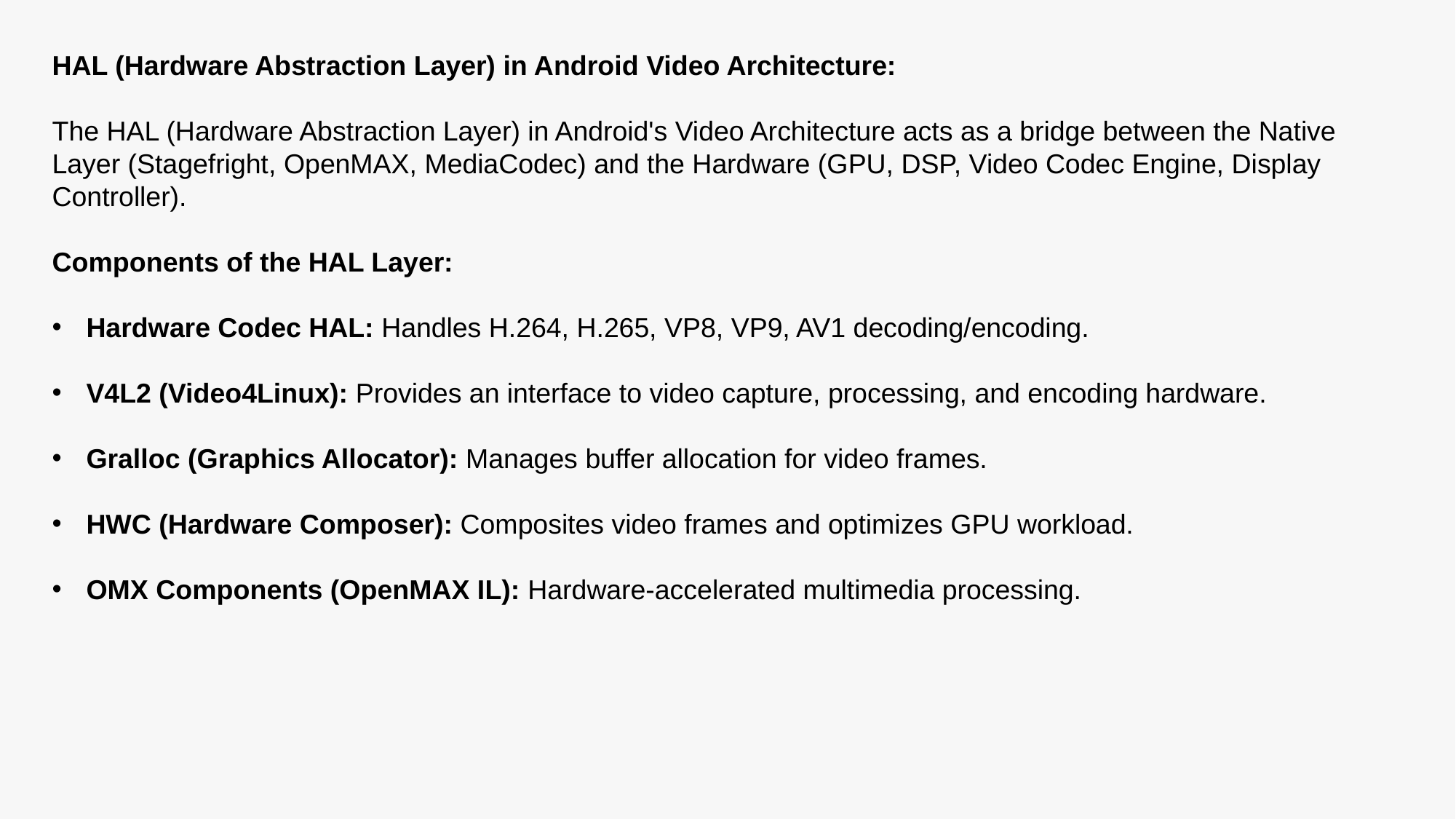

HAL (Hardware Abstraction Layer) in Android Video Architecture:

The HAL (Hardware Abstraction Layer) in Android's Video Architecture acts as a bridge between the Native Layer (Stagefright, OpenMAX, MediaCodec) and the Hardware (GPU, DSP, Video Codec Engine, Display Controller).

Components of the HAL Layer:

Hardware Codec HAL: Handles H.264, H.265, VP8, VP9, AV1 decoding/encoding.

V4L2 (Video4Linux): Provides an interface to video capture, processing, and encoding hardware.

Gralloc (Graphics Allocator): Manages buffer allocation for video frames.

HWC (Hardware Composer): Composites video frames and optimizes GPU workload.

OMX Components (OpenMAX IL): Hardware-accelerated multimedia processing.